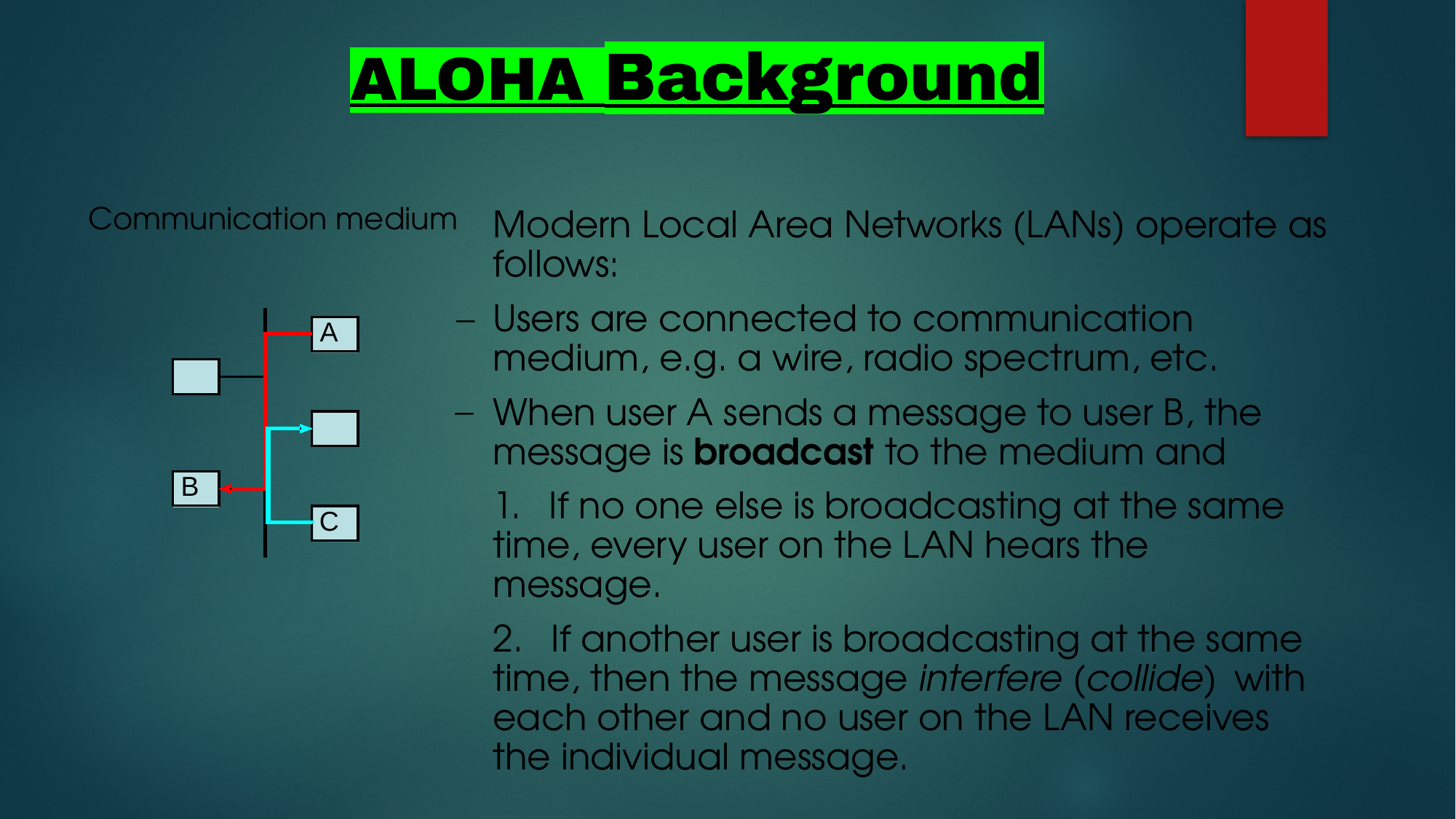

ALOHA Background
Modern Local Area Networks (LANs) operate as follows:
Users are connected to communication medium, e.g. a wire, radio spectrum, etc.
When user A sends a message to user B, the message is broadcast to the medium and
1. If no one else is broadcasting at the same time, every user on the LAN hears the message.
2. If another user is broadcasting at the same time, then the message interfere (collide) with each other and no user on the LAN receives the individual message.

Communication medium

–

A

B

C

–